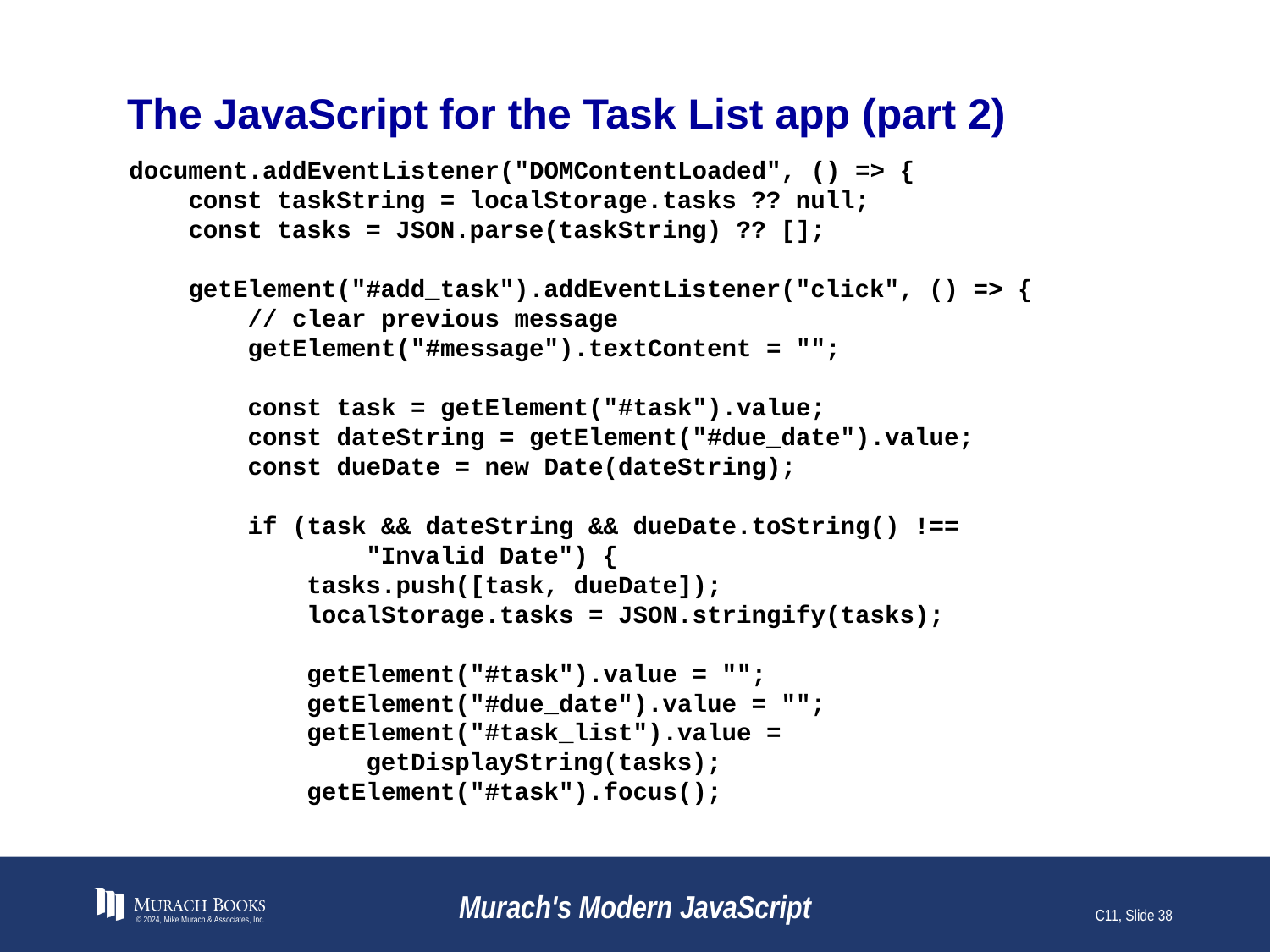

# The JavaScript for the Task List app (part 2)
document.addEventListener("DOMContentLoaded", () => {
    const taskString = localStorage.tasks ?? null;
    const tasks = JSON.parse(taskString) ?? [];

    getElement("#add_task").addEventListener("click", () => {
        // clear previous message
        getElement("#message").textContent = "";

        const task = getElement("#task").value;
        const dateString = getElement("#due_date").value;
        const dueDate = new Date(dateString);

        if (task && dateString && dueDate.toString() !==
                "Invalid Date") {
            tasks.push([task, dueDate]);
            localStorage.tasks = JSON.stringify(tasks);

            getElement("#task").value = "";
            getElement("#due_date").value = "";
            getElement("#task_list").value =
                getDisplayString(tasks);
            getElement("#task").focus();

© 2024, Mike Murach & Associates, Inc.
Murach's Modern JavaScript

C11, Slide 38